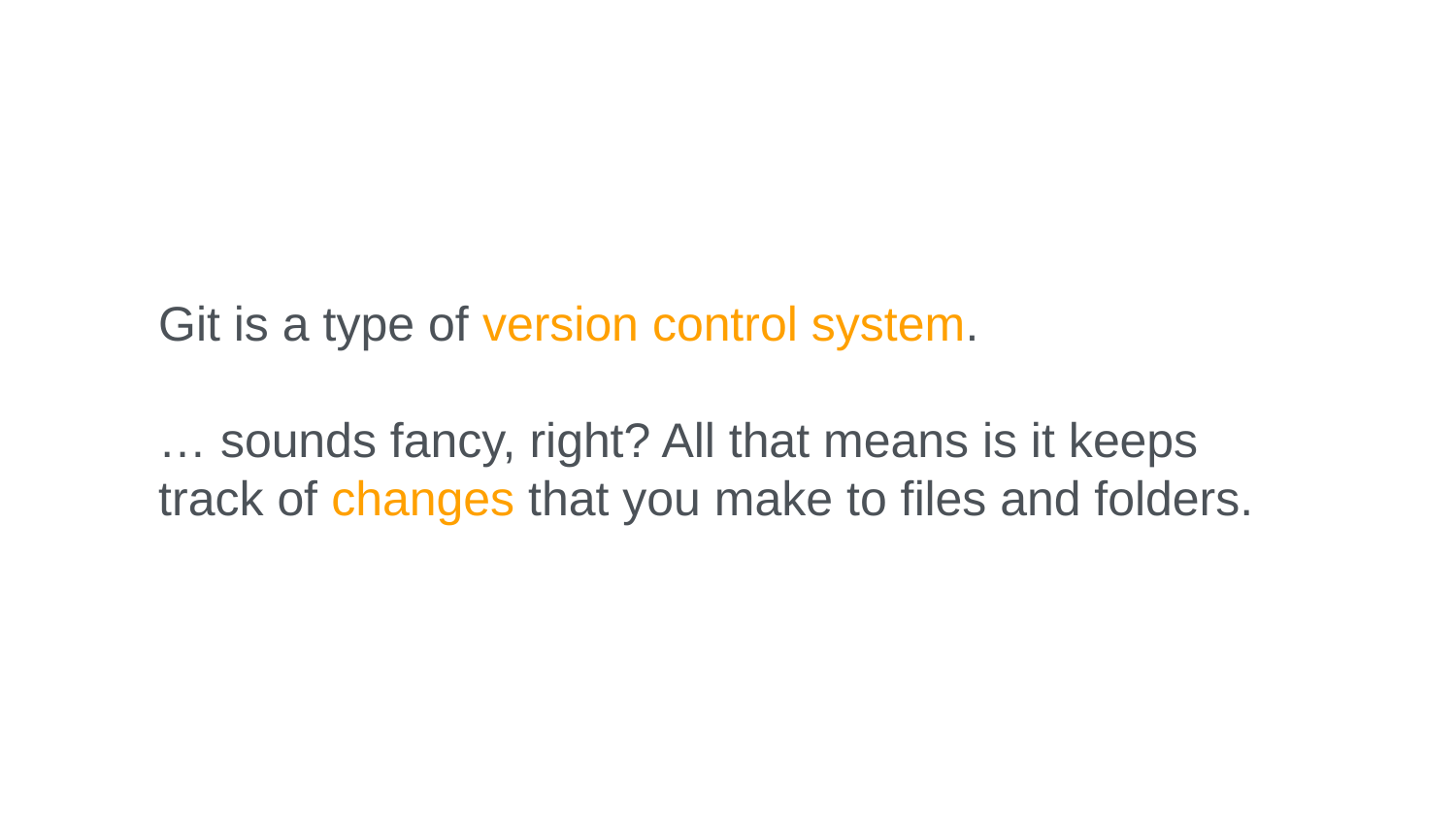

Git is a type of version control system.

… sounds fancy, right? All that means is it keeps track of changes that you make to files and folders.